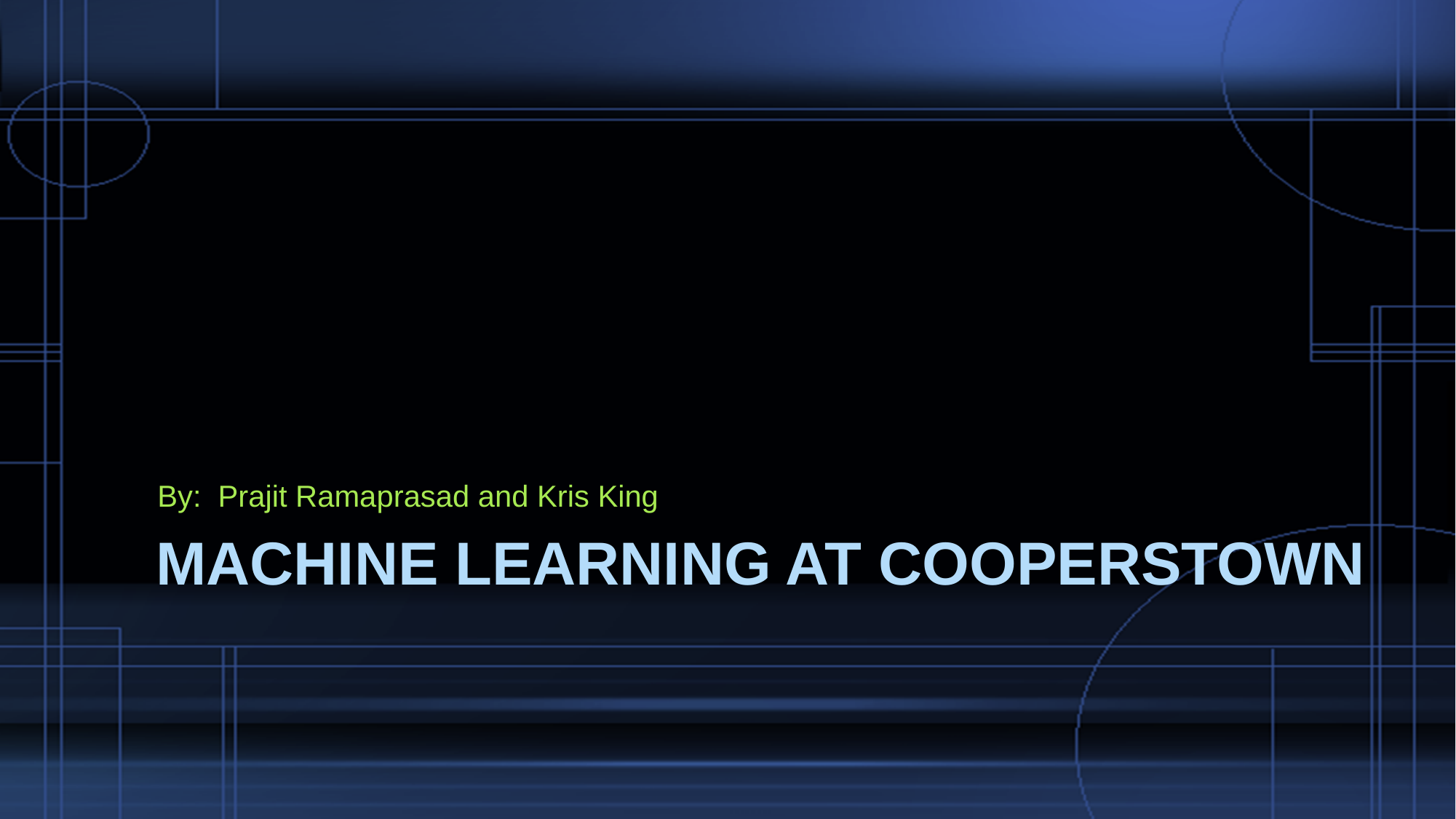

By:  Prajit Ramaprasad and Kris King
# Machine learning at Cooperstown